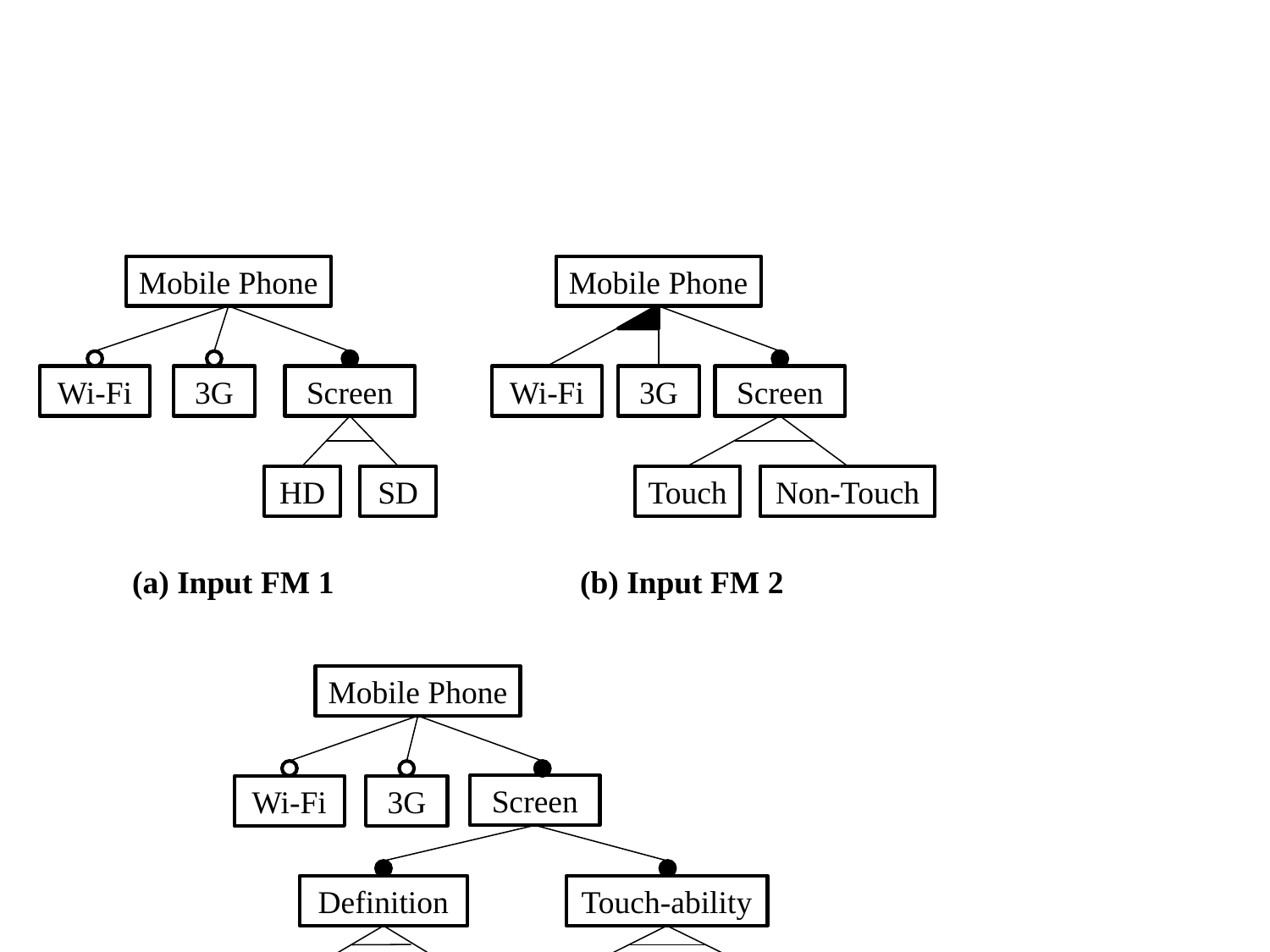

Mobile Phone
Mobile Phone

Wi-Fi
3G
Screen
Wi-Fi
3G
Screen
HD
SD
Touch
Non-Touch
(a) Input FM 1
(b) Input FM 2
Mobile Phone

Screen
Wi-Fi
3G

Definition
Touch-ability
Touch
Non-Touch
HD
SD
(c) Expected Output FM